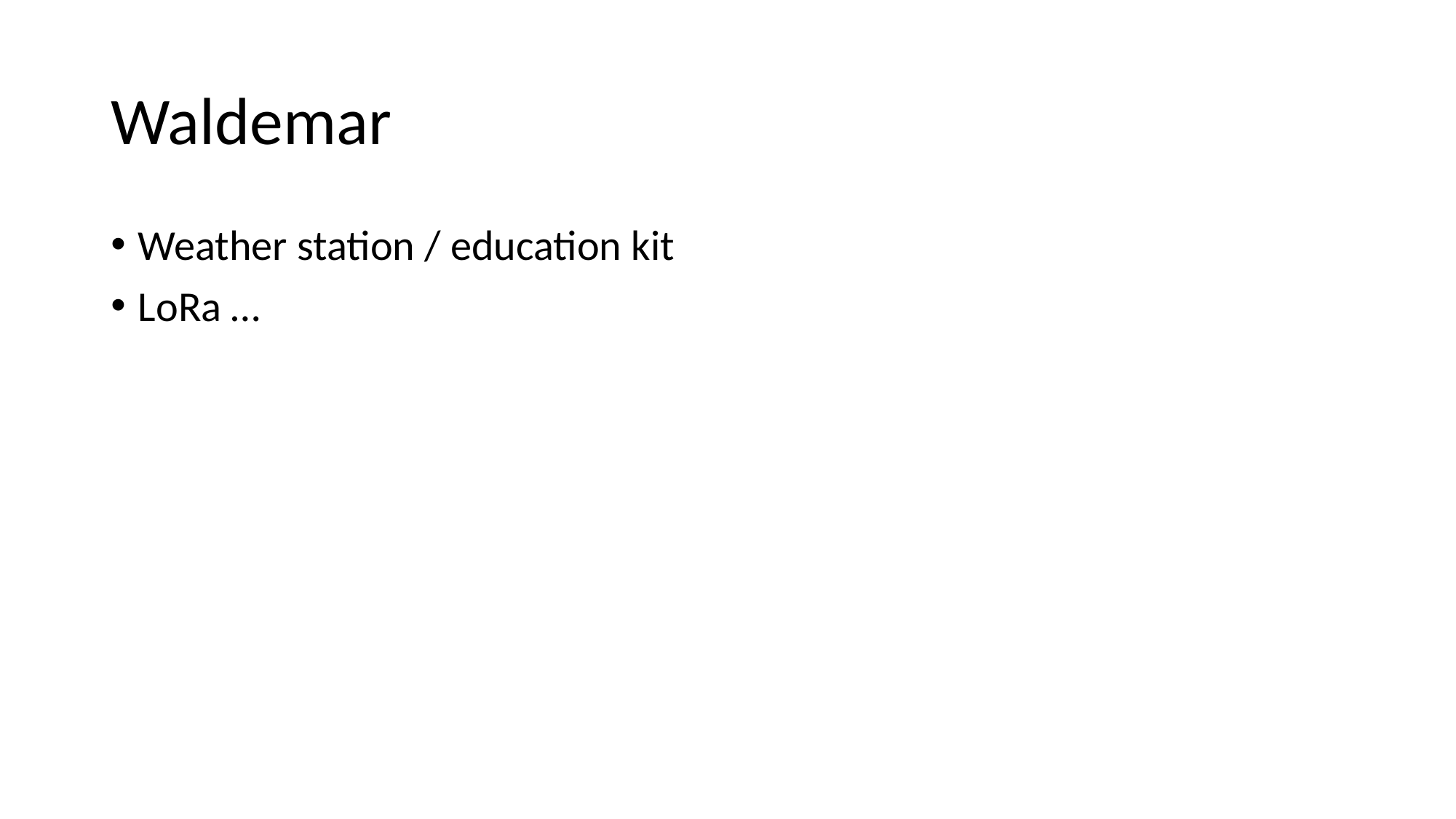

# Waldemar
Weather station / education kit
LoRa …